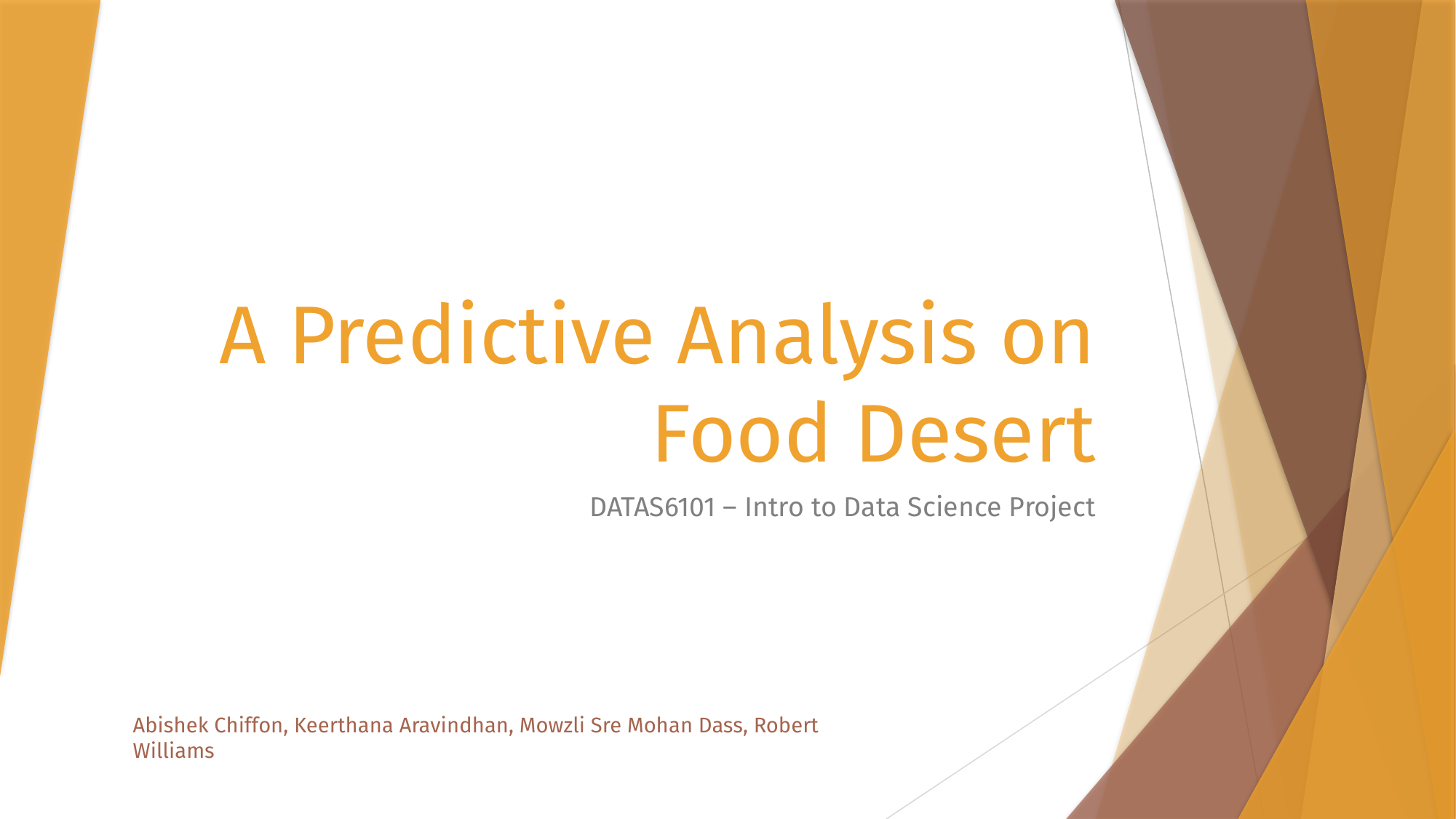

# A Predictive Analysis on Food Desert
DATAS6101 – Intro to Data Science Project

Abishek Chiffon, Keerthana Aravindhan, Mowzli Sre Mohan Dass, Robert Williams